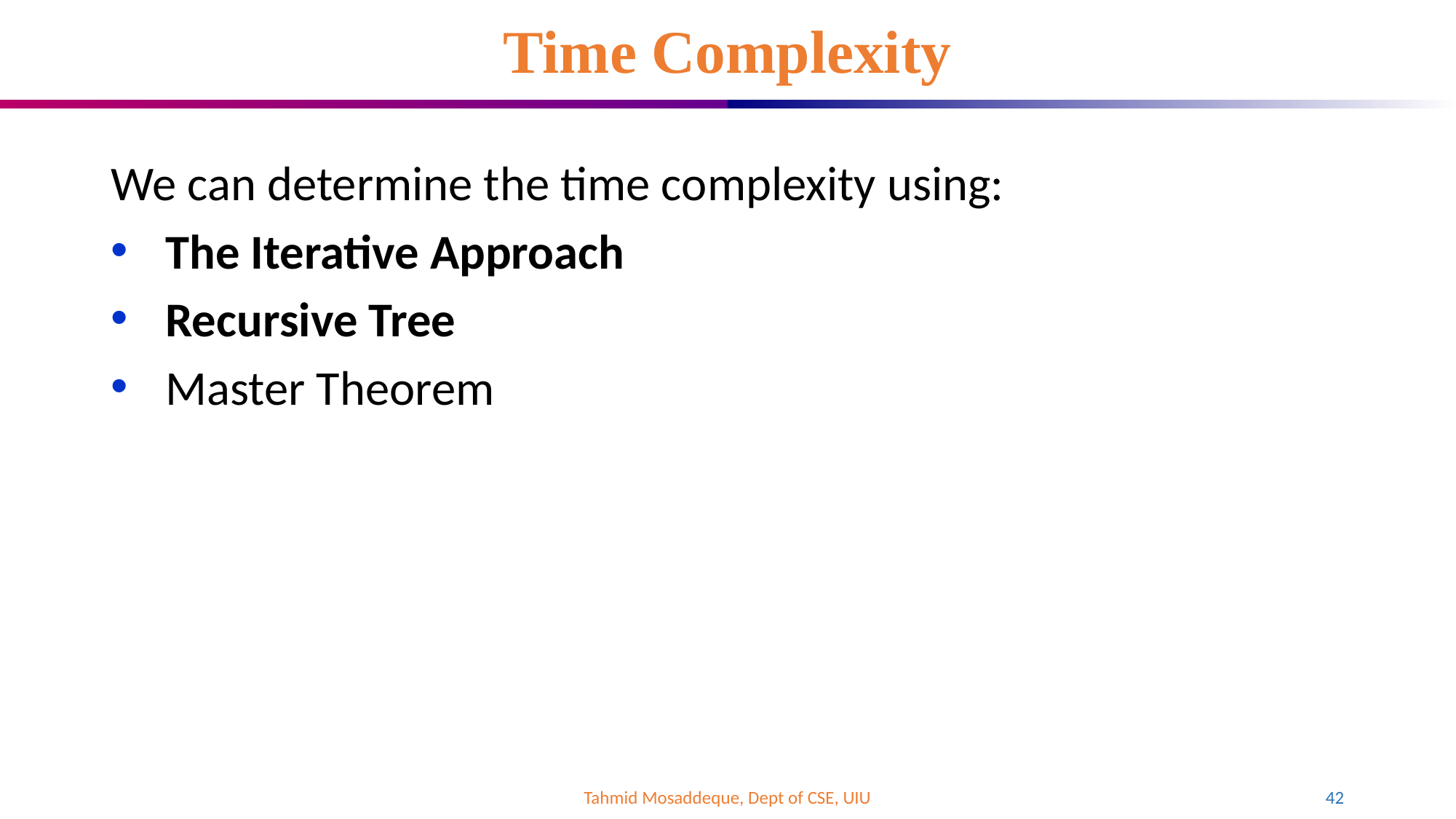

# Time Complexity
We can determine the time complexity using:
The Iterative Approach
Recursive Tree
Master Theorem
Tahmid Mosaddeque, Dept of CSE, UIU
42